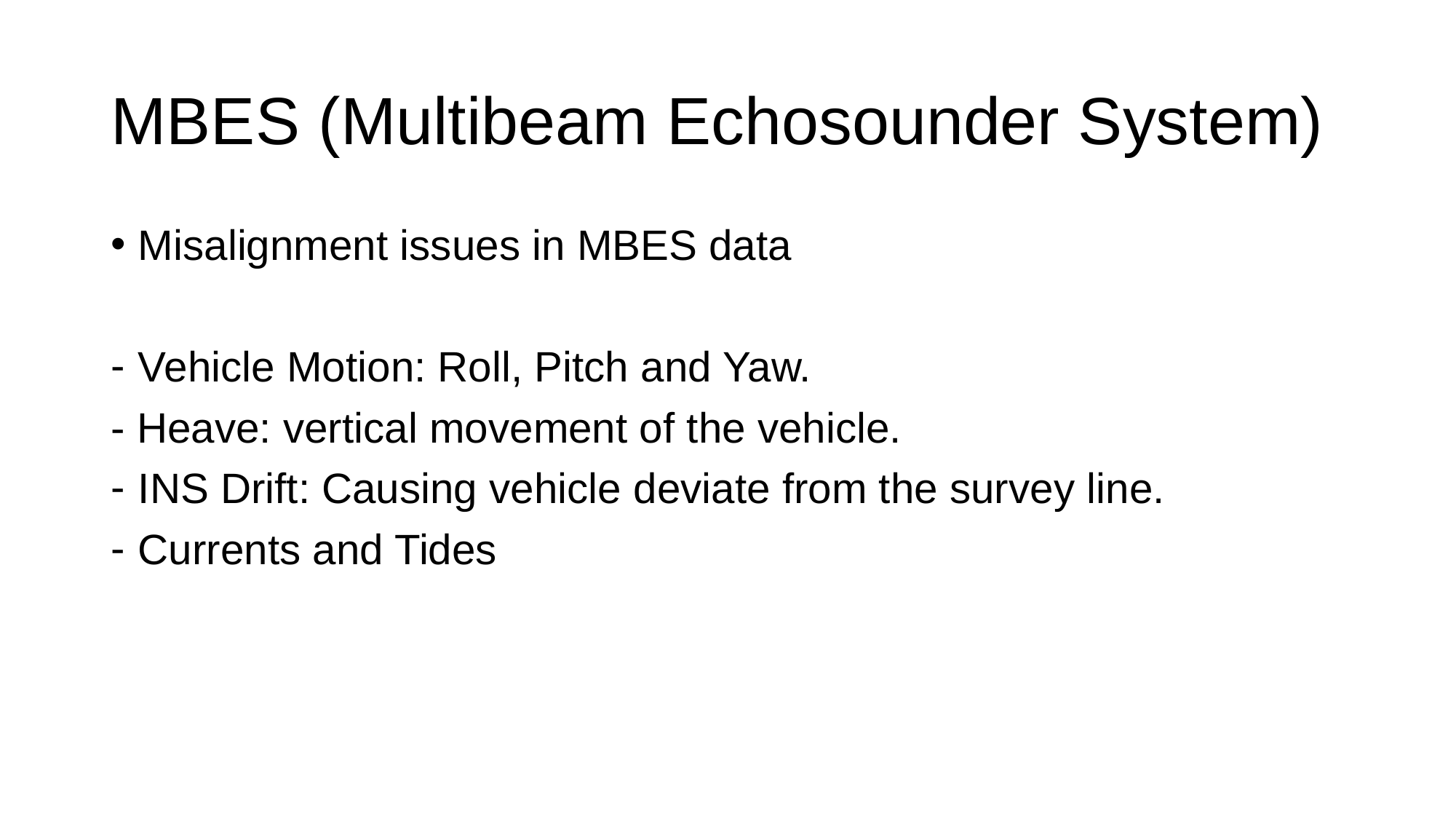

# MBES (Multibeam Echosounder System)
Misalignment issues in MBES data

Vehicle Motion: Roll, Pitch and Yaw.
- Heave: vertical movement of the vehicle.
INS Drift: Causing vehicle deviate from the survey line.
Currents and Tides